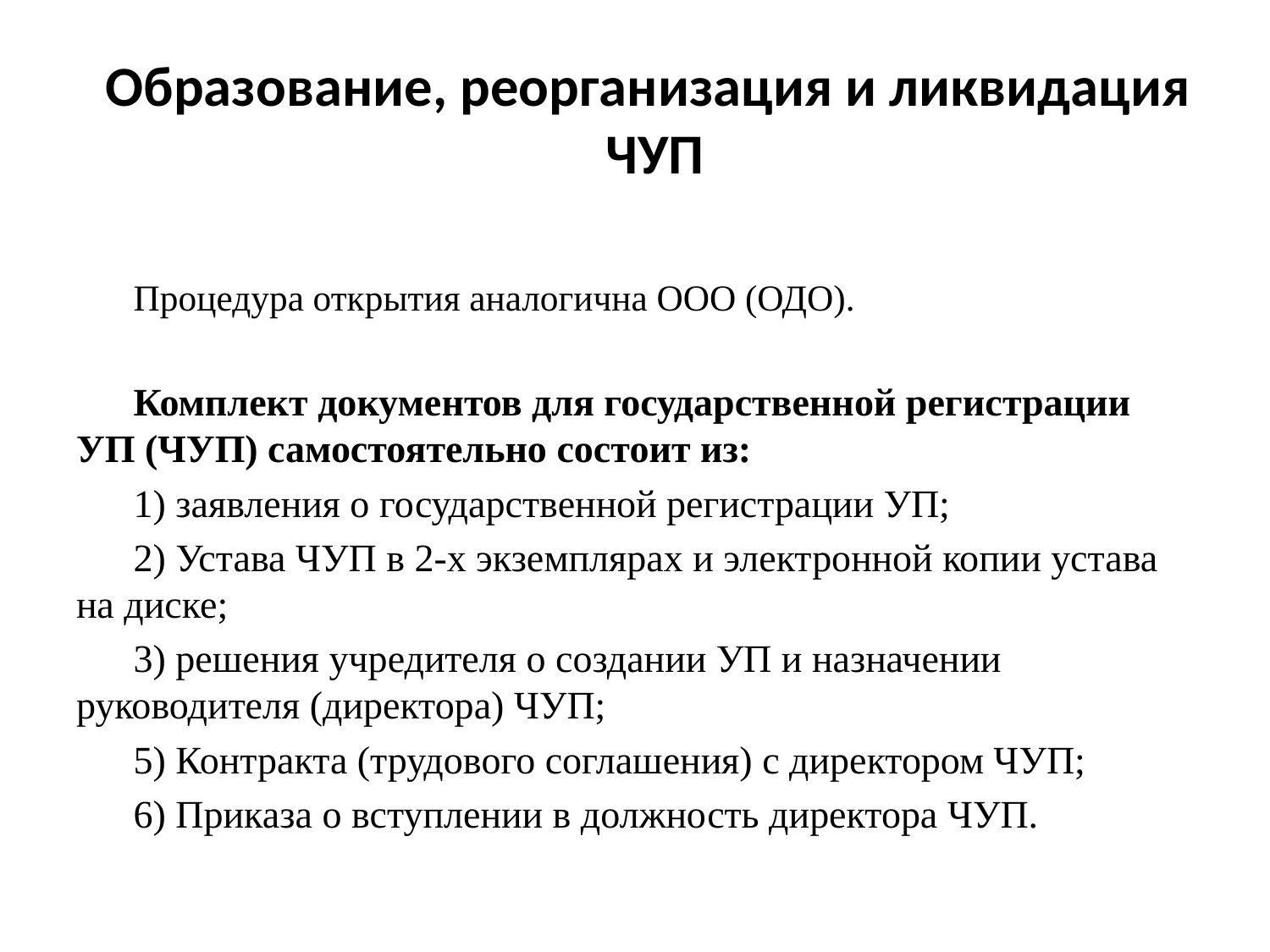

# Образование, реорганизация и ликвидация ЧУП
Процедура открытия аналогична ООО (ОДО).

Комплект документов для государственной регистрации УП (ЧУП) самостоятельно состоит из:
1) заявления о государственной регистрации УП;
2) Устава ЧУП в 2-х экземплярах и электронной копии устава на диске;
3) решения учредителя о создании УП и назначении руководителя (директора) ЧУП;
5) Контракта (трудового соглашения) с директором ЧУП;
6) Приказа о вступлении в должность директора ЧУП.